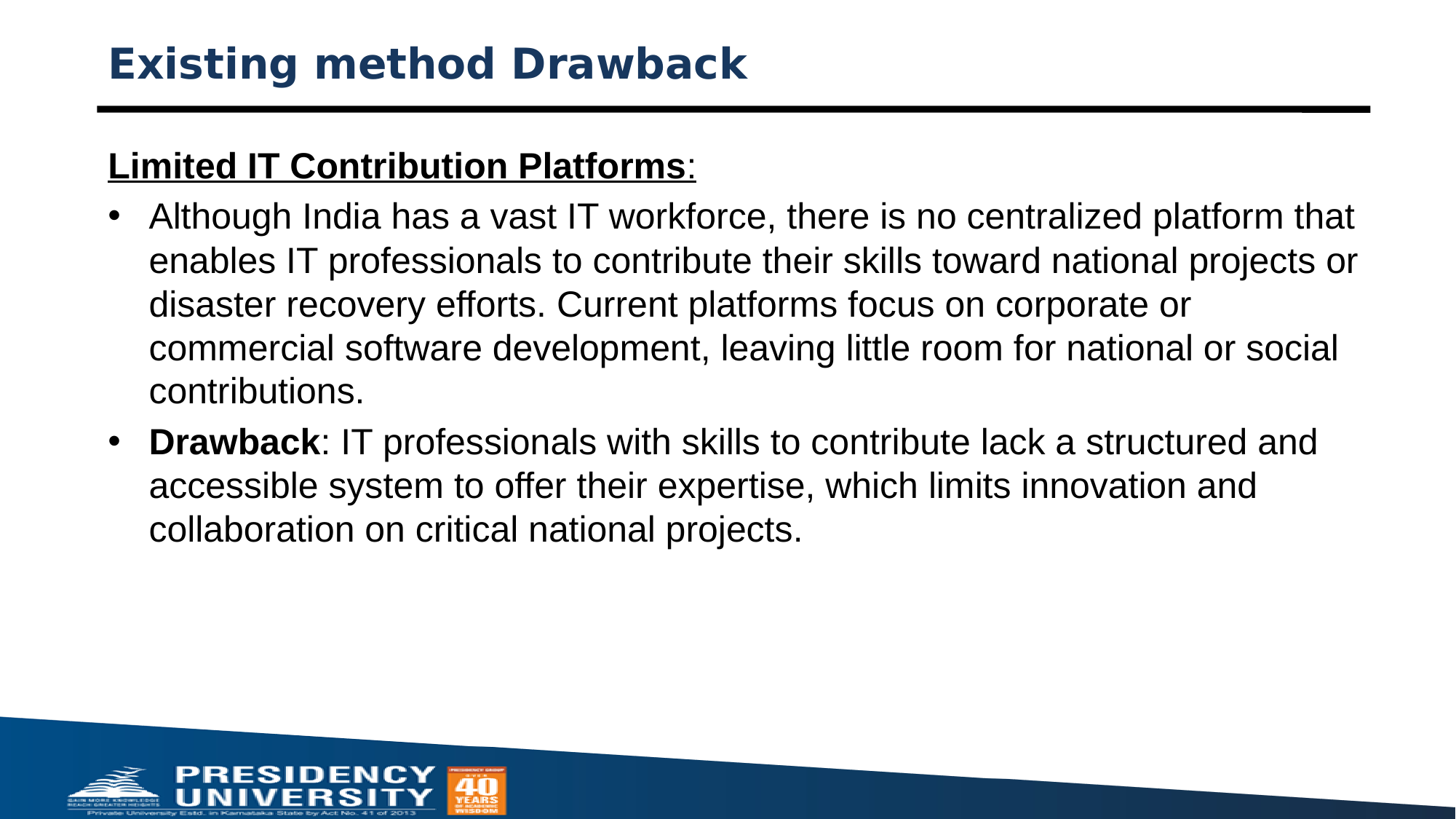

# Existing method Drawback
Limited IT Contribution Platforms:
Although India has a vast IT workforce, there is no centralized platform that enables IT professionals to contribute their skills toward national projects or disaster recovery efforts. Current platforms focus on corporate or commercial software development, leaving little room for national or social contributions.
Drawback: IT professionals with skills to contribute lack a structured and accessible system to offer their expertise, which limits innovation and collaboration on critical national projects.